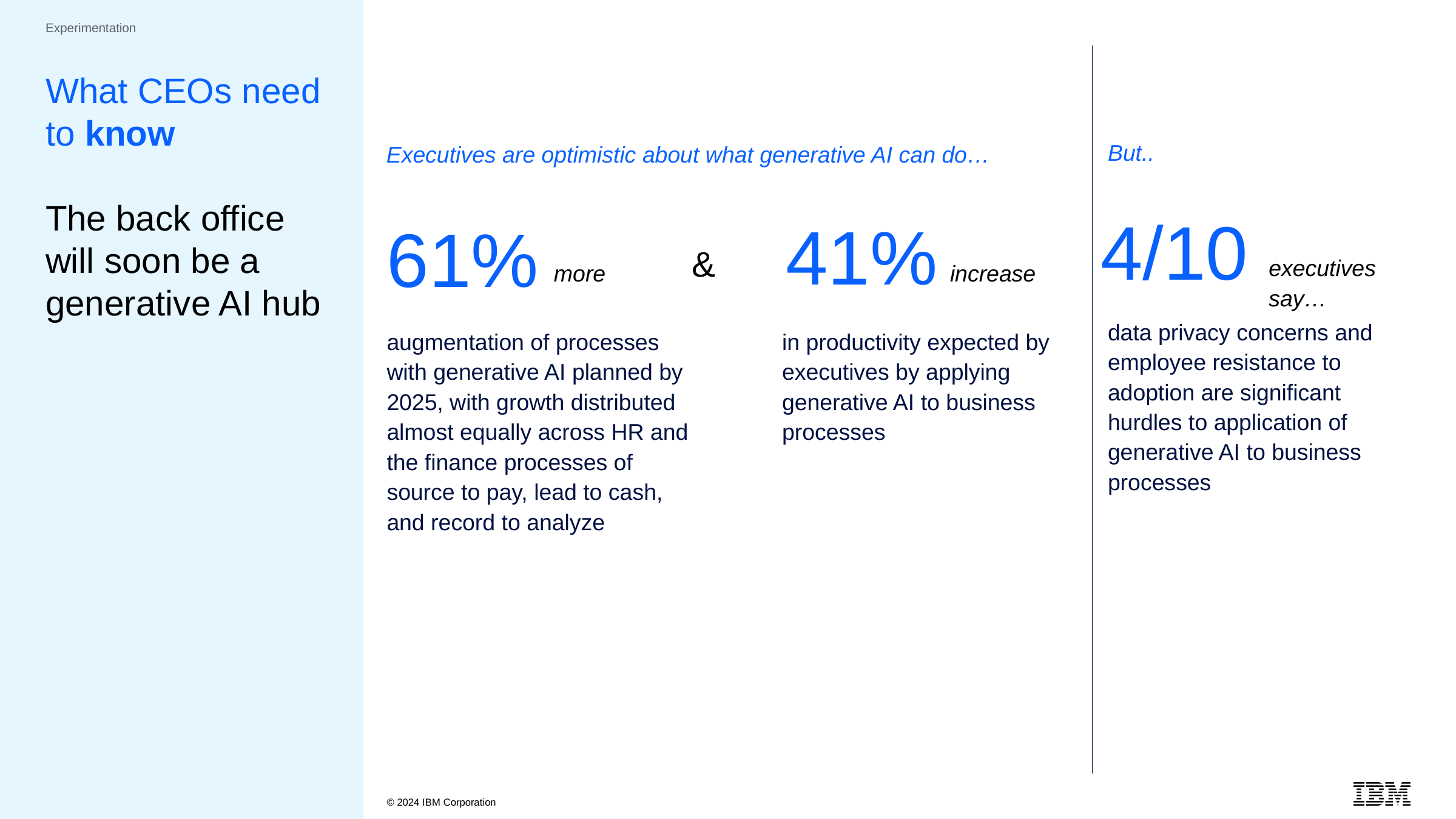

Experimentation
# What CEOs need to know The back office will soon be a generative AI hub
But..
Executives are optimistic about what generative AI can do…
4/10
augmentation of processes with generative AI planned by 2025, with growth distributed almost equally across HR and the finance processes of source to pay, lead to cash, and record to analyze
in productivity expected by executives by applying generative AI to business processes

data privacy concerns and employee resistance to adoption are significant hurdles to application of generative AI to business processes
41%
61%
&
executives say…
more
increase